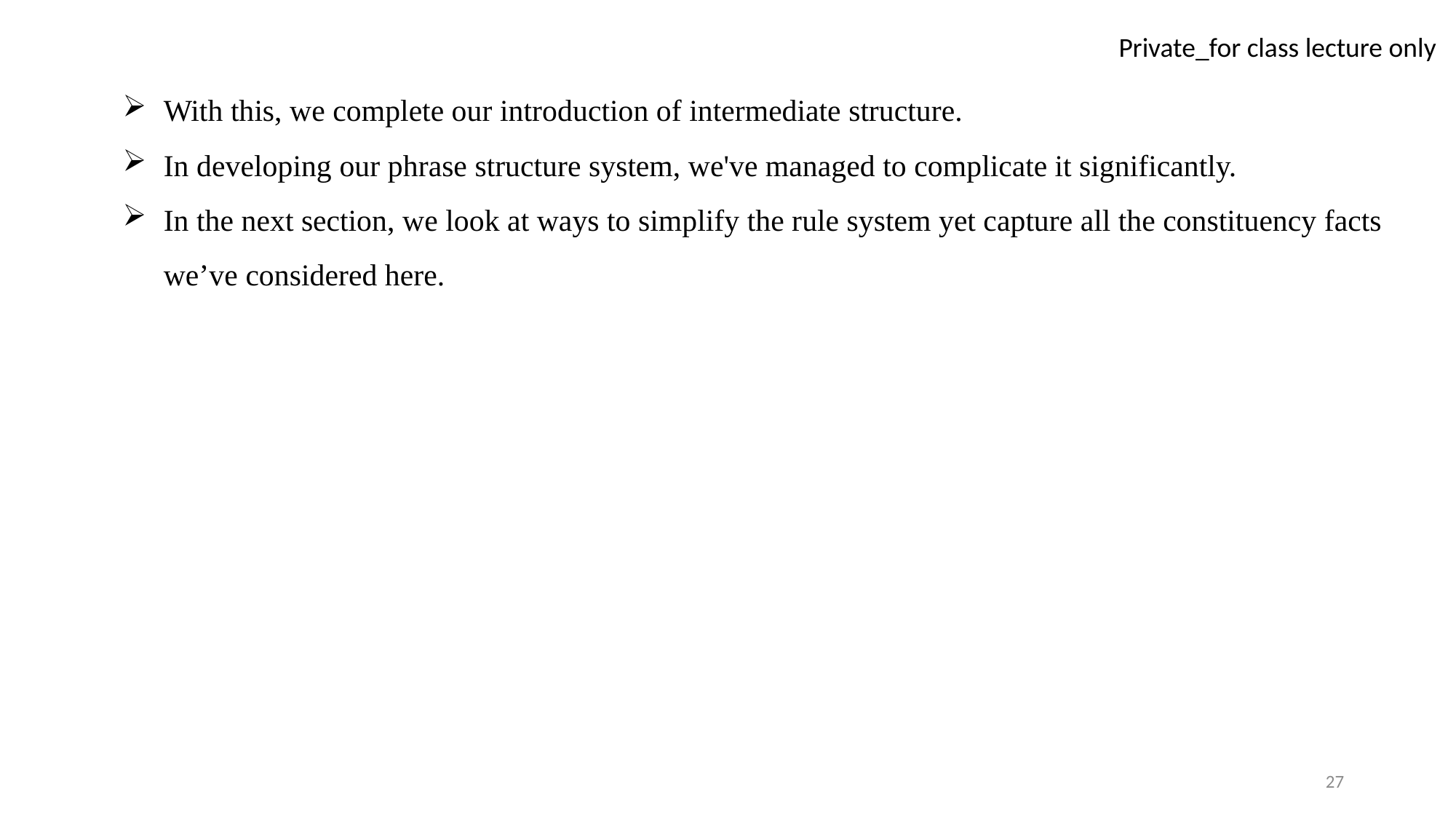

With this, we complete our introduction of intermediate structure.
In developing our phrase structure system, we've managed to complicate it significantly.
In the next section, we look at ways to simplify the rule system yet capture all the constituency facts we’ve considered here.

27